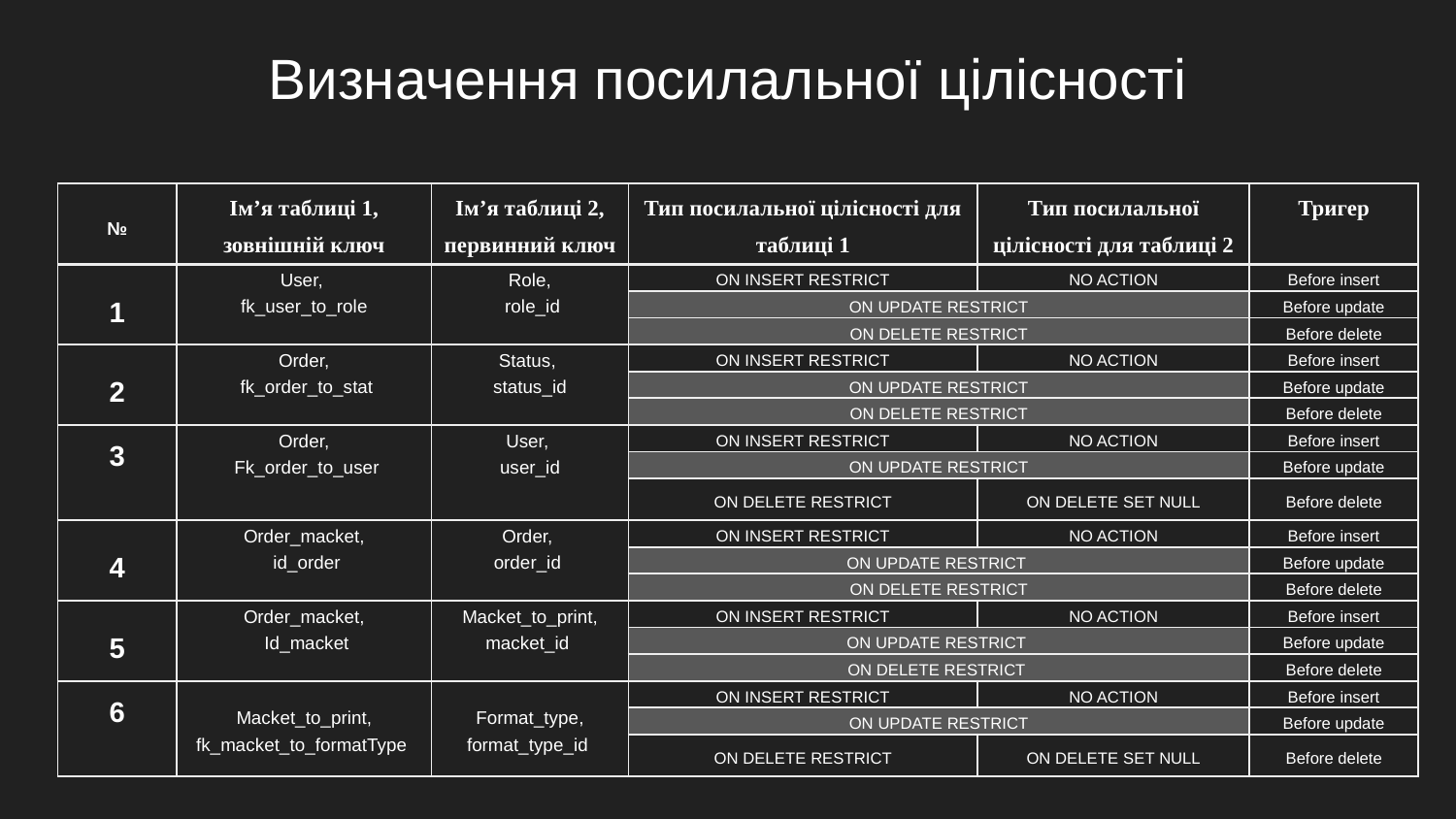

# Визначення посилальної цілісності
| № | Ім’я таблиці 1, зовнішній ключ | Ім’я таблиці 2, первинний ключ | Тип посилальної цілісності для таблиці 1 | Тип посилальної цілісності для таблиці 2 | Тригер |
| --- | --- | --- | --- | --- | --- |
| 1 | User, fk\_user\_to\_role | Role, role\_id | ON INSERT RESTRICT | NO ACTION | Before insert |
|  |  |  | ON UPDATE RESTRICT |  | Before update |
|  |  |  | ON DELETE RESTRICT |  | Before delete |
| 2 | Order, fk\_order\_to\_stat | Status, status\_id | ON INSERT RESTRICT | NO ACTION | Before insert |
|  |  |  | ON UPDATE RESTRICT |  | Before update |
|  |  |  | ON DELETE RESTRICT |  | Before delete |
| 3 | Order, Fk\_order\_to\_user | User, user\_id | ON INSERT RESTRICT | NO ACTION | Before insert |
|  |  |  | ON UPDATE RESTRICT |  | Before update |
|  |  |  | ON DELETE RESTRICT | ON DELETE SET NULL | Before delete |
| 4 | Order\_macket, id\_order | Order, order\_id | ON INSERT RESTRICT | NO ACTION | Before insert |
|  |  |  | ON UPDATE RESTRICT |  | Before update |
|  |  |  | ON DELETE RESTRICT |  | Before delete |
| 5 | Order\_macket, Id\_macket | Macket\_to\_print, macket\_id | ON INSERT RESTRICT | NO ACTION | Before insert |
|  |  |  | ON UPDATE RESTRICT |  | Before update |
|  |  |  | ON DELETE RESTRICT |  | Before delete |
| 6 | Macket\_to\_print, fk\_macket\_to\_formatType | Format\_type, format\_type\_id | ON INSERT RESTRICT | NO ACTION | Before insert |
|  |  |  | ON UPDATE RESTRICT |  | Before update |
|  |  |  | ON DELETE RESTRICT | ON DELETE SET NULL | Before delete |